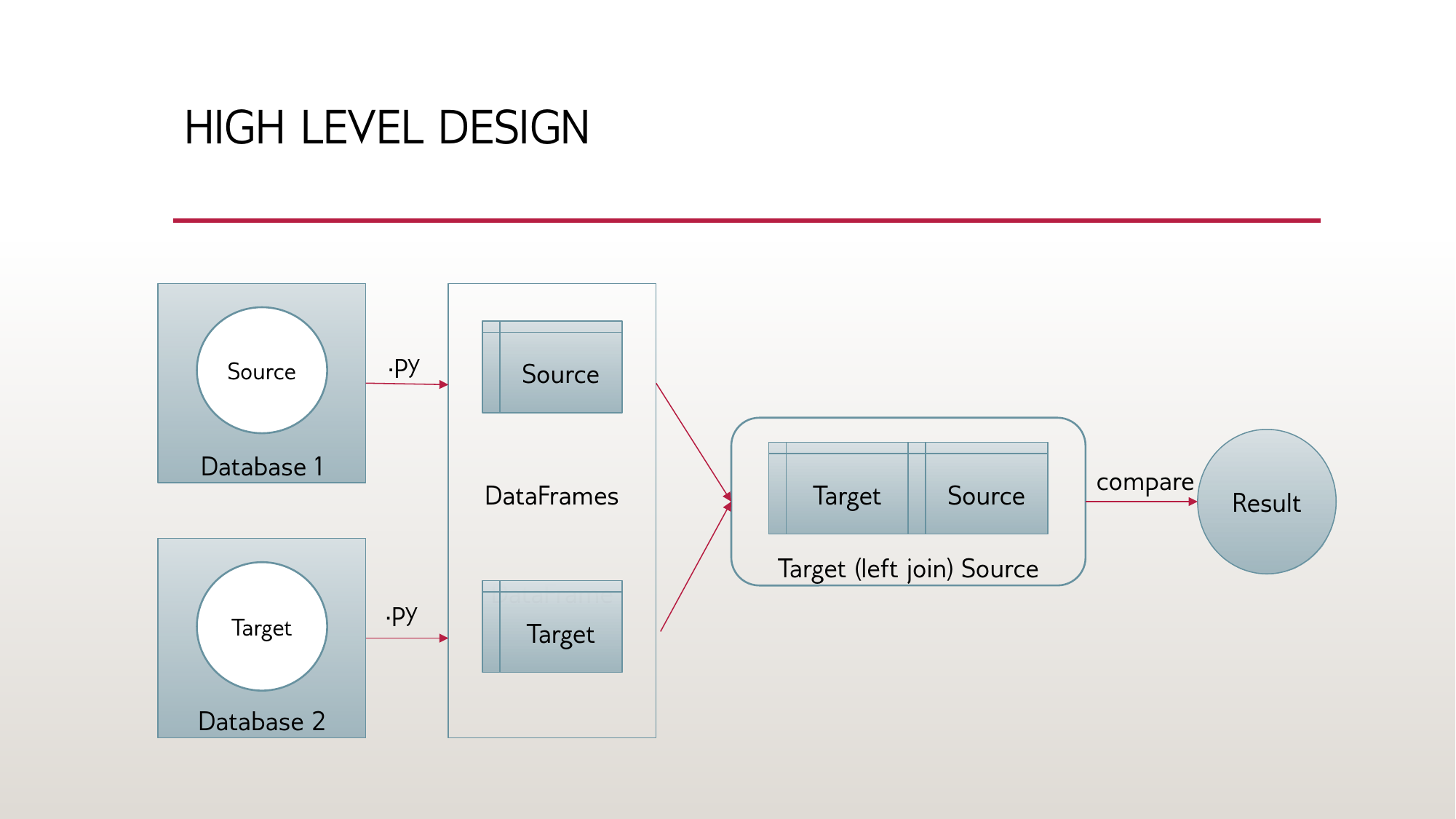

# HIGH LEVEL DESIGN

Database 1

DataFrames

DataFrame
Source
Source
.py

Target (left join) Source
Result
Target
Source
compare

Database 2
Target
Target
.py